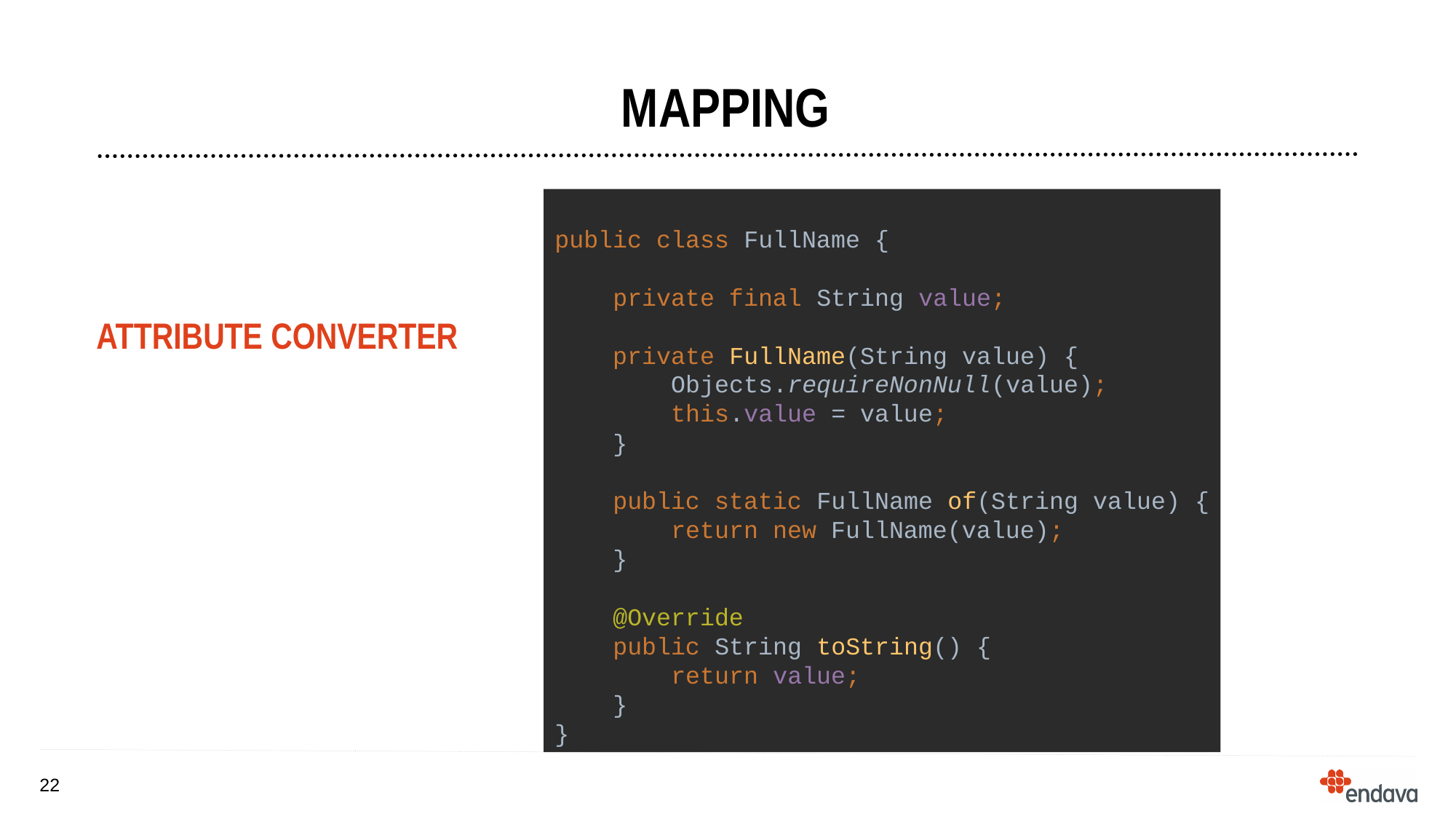

# mapping

public class FullName {
    private final String value;
    private FullName(String value) {
        Objects.requireNonNull(value);
        this.value = value;
    }
    public static FullName of(String value) {
        return new FullName(value);
    }
    @Override
    public String toString() {
        return value;
    }
}
Attribute converter